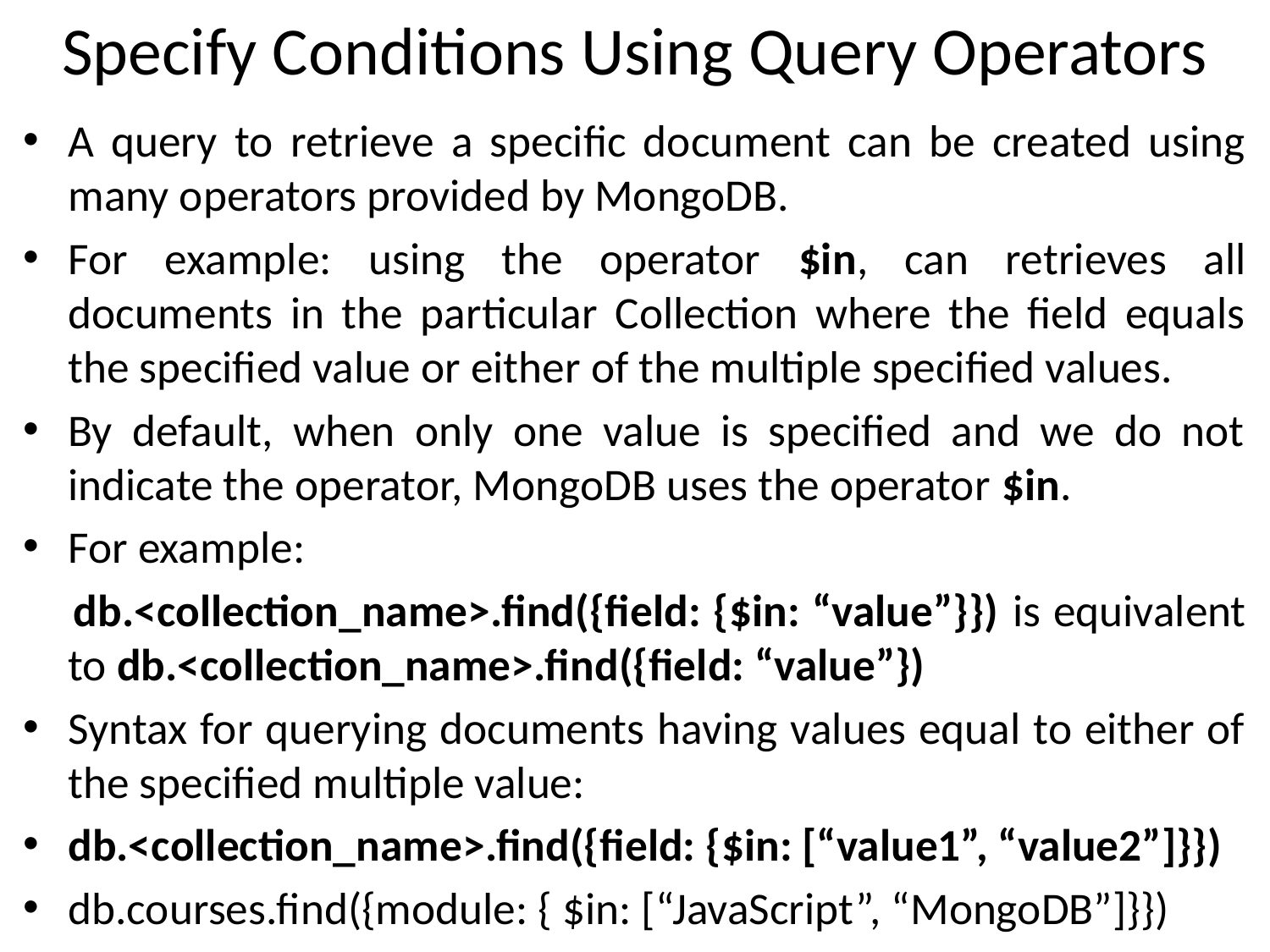

# Specify Conditions Using Query Operators
A query to retrieve a specific document can be created using many operators provided by MongoDB.
For example: using the operator $in, can retrieves all documents in the particular Collection where the field equals the specified value or either of the multiple specified values.
By default, when only one value is specified and we do not indicate the operator, MongoDB uses the operator $in.
For example:
    db.<collection_name>.find({field: {$in: “value”}}) is equivalent to db.<collection_name>.find({field: “value”})
Syntax for querying documents having values equal to either of the specified multiple value:
db.<collection_name>.find({field: {$in: [“value1”, “value2”]}})
db.courses.find({module: { $in: [“JavaScript”, “MongoDB”]}})